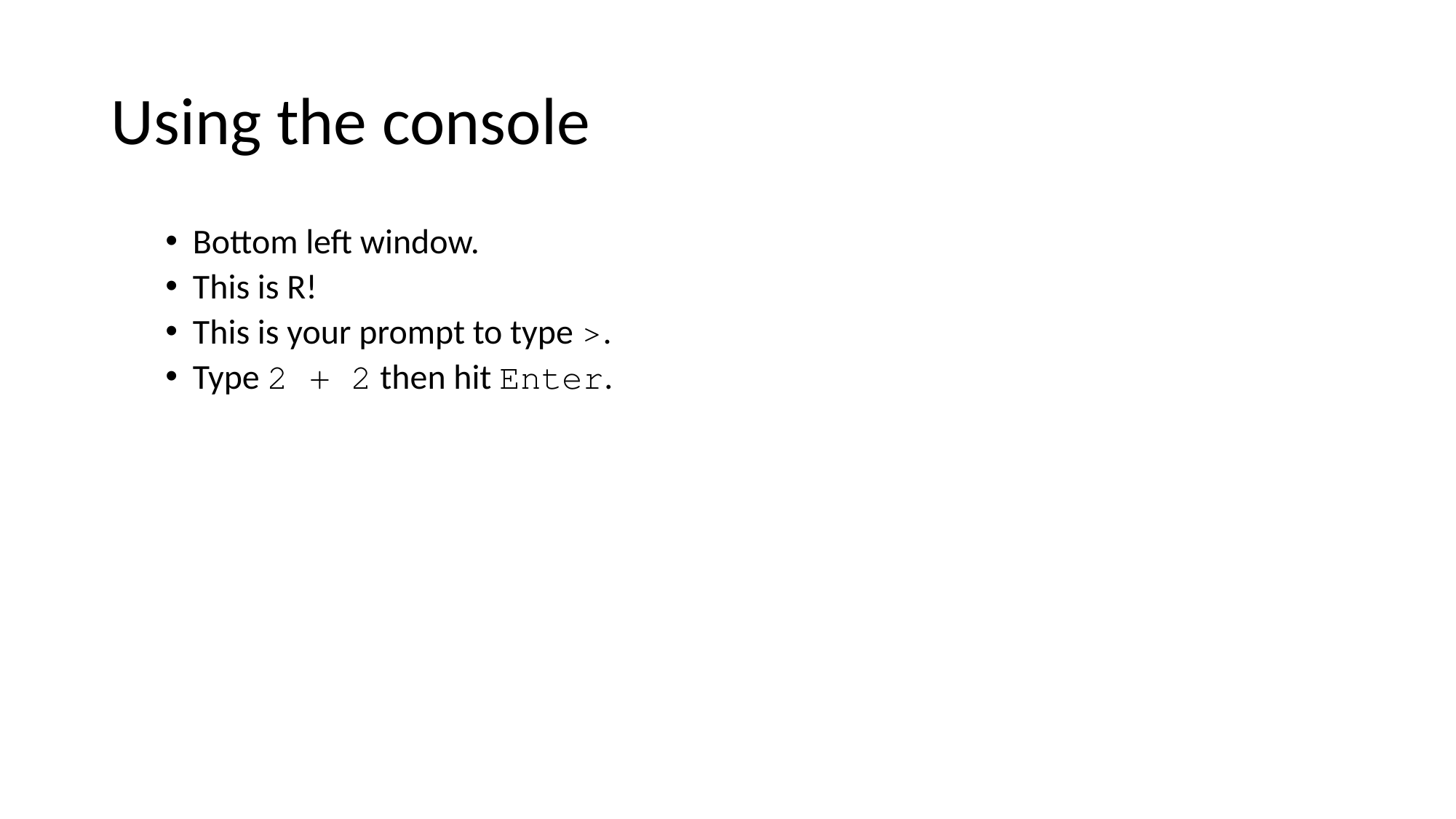

# Using the console
Bottom left window.
This is R!
This is your prompt to type >.
Type 2 + 2 then hit Enter.